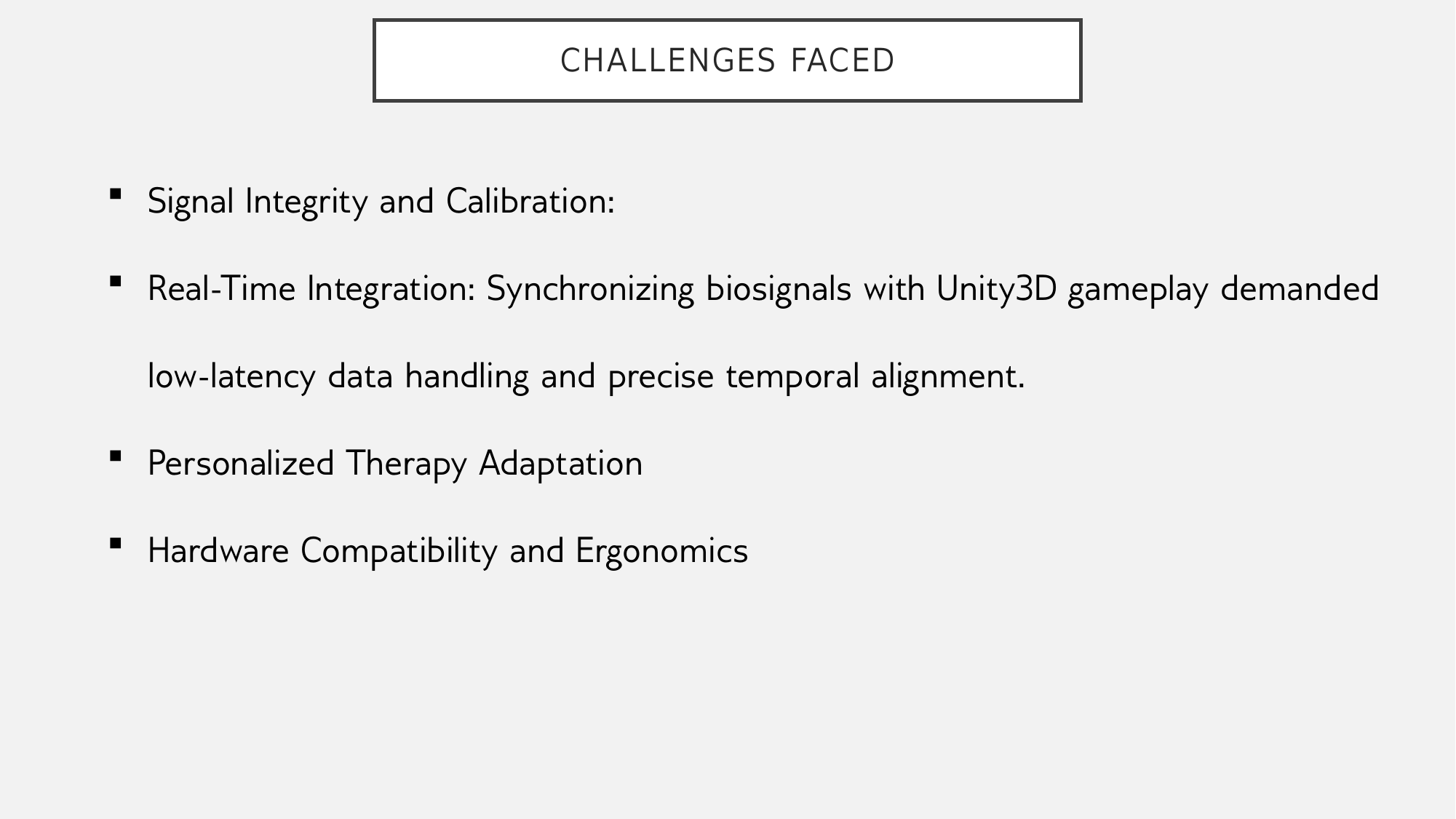

# Challenges faced
Signal Integrity and Calibration:
Real-Time Integration: Synchronizing biosignals with Unity3D gameplay demanded low-latency data handling and precise temporal alignment.
Personalized Therapy Adaptation
Hardware Compatibility and Ergonomics